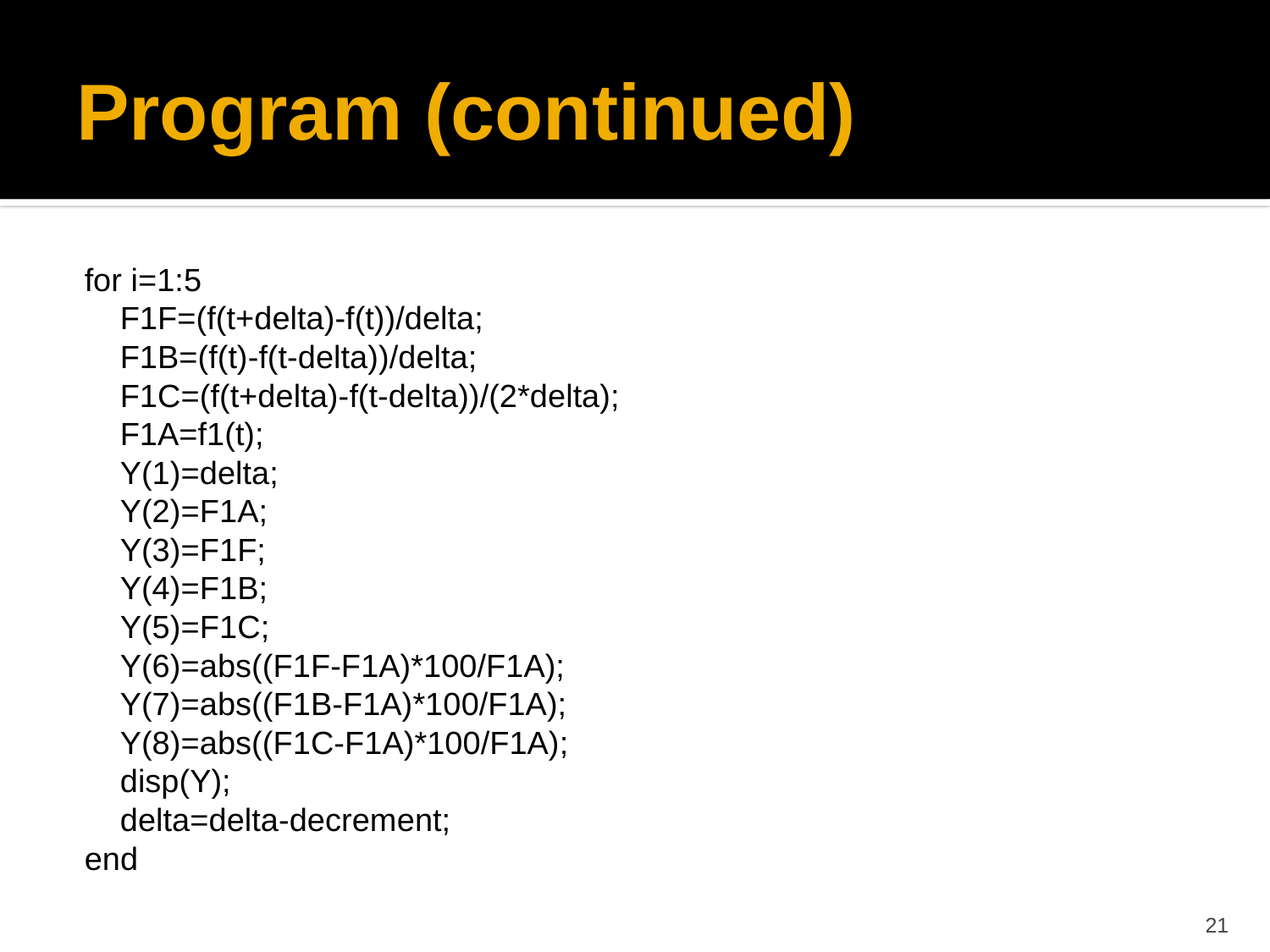

# Program (continued)
for i=1:5
    F1F=(f(t+delta)-f(t))/delta;
    F1B=(f(t)-f(t-delta))/delta;
    F1C=(f(t+delta)-f(t-delta))/(2*delta);
    F1A=f1(t);
    Y(1)=delta;
    Y(2)=F1A;
    Y(3)=F1F;
    Y(4)=F1B;
    Y(5)=F1C;
    Y(6)=abs((F1F-F1A)*100/F1A);
    Y(7)=abs((F1B-F1A)*100/F1A);
    Y(8)=abs((F1C-F1A)*100/F1A);
    disp(Y);
    delta=delta-decrement;
end

21